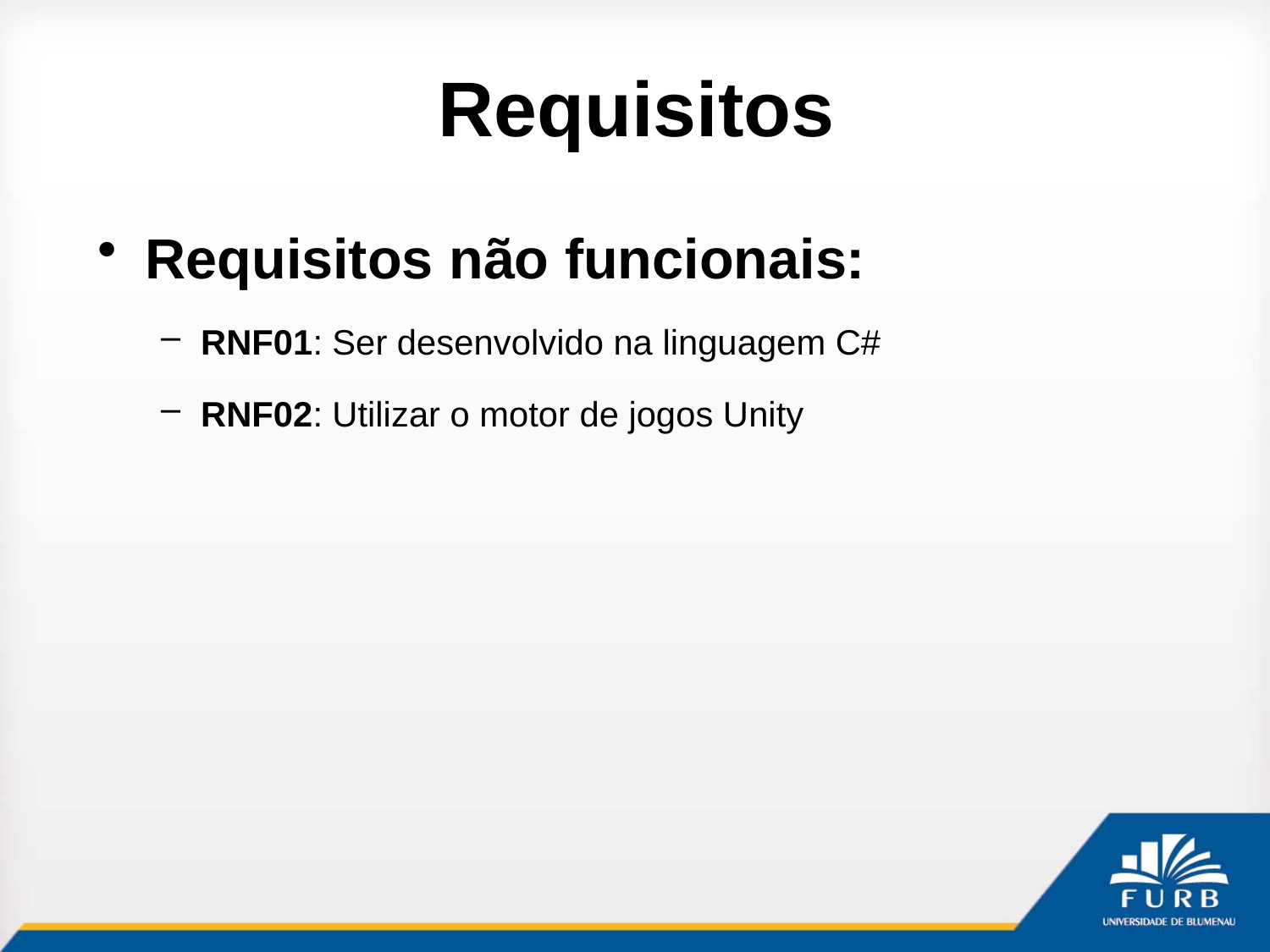

# Requisitos
Requisitos não funcionais:
RNF01: Ser desenvolvido na linguagem C#
RNF02: Utilizar o motor de jogos Unity